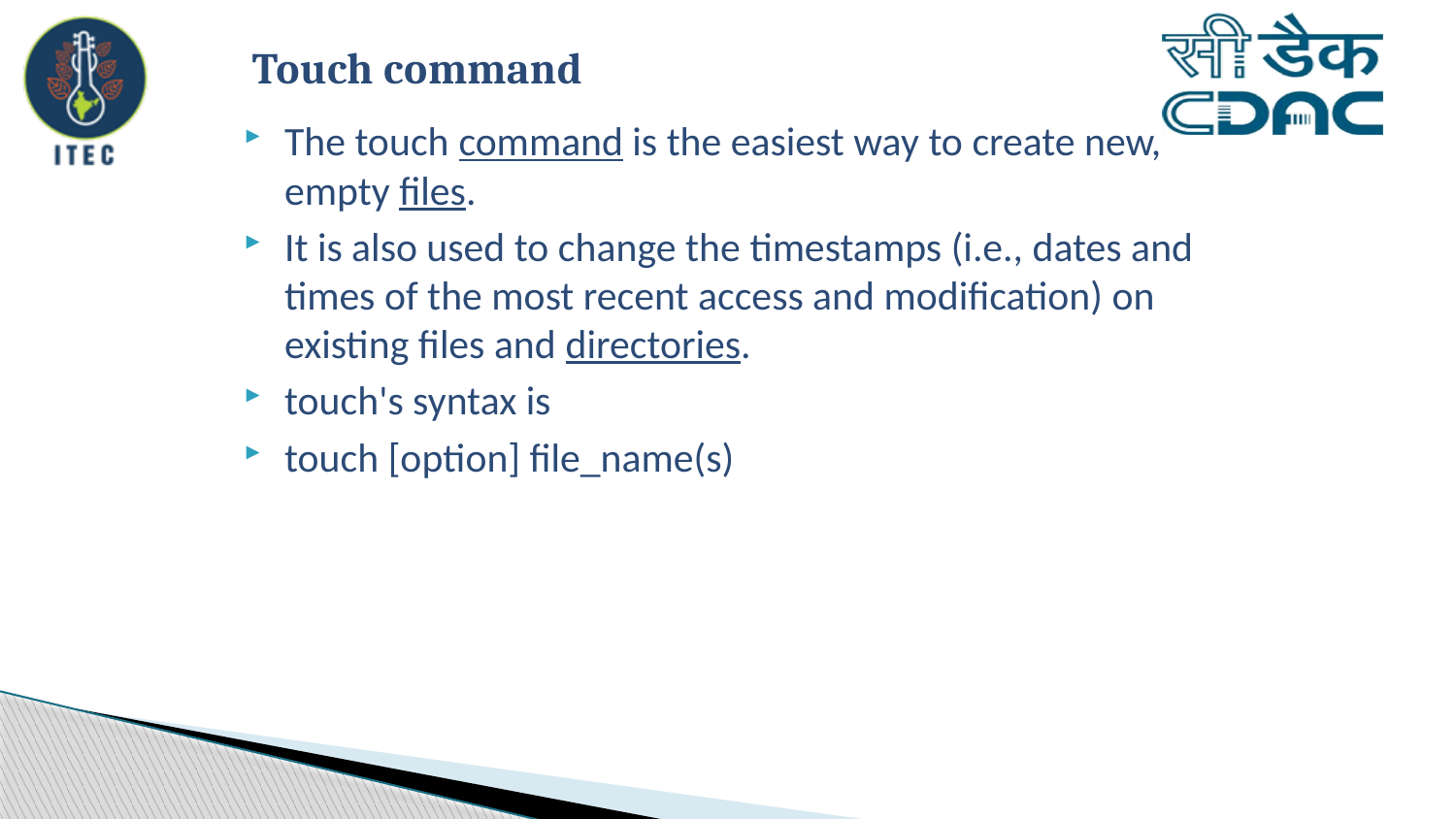

# Touch command
The touch command is the easiest way to create new, empty files.
It is also used to change the timestamps (i.e., dates and times of the most recent access and modification) on existing files and directories.
touch's syntax is
touch [option] file_name(s)